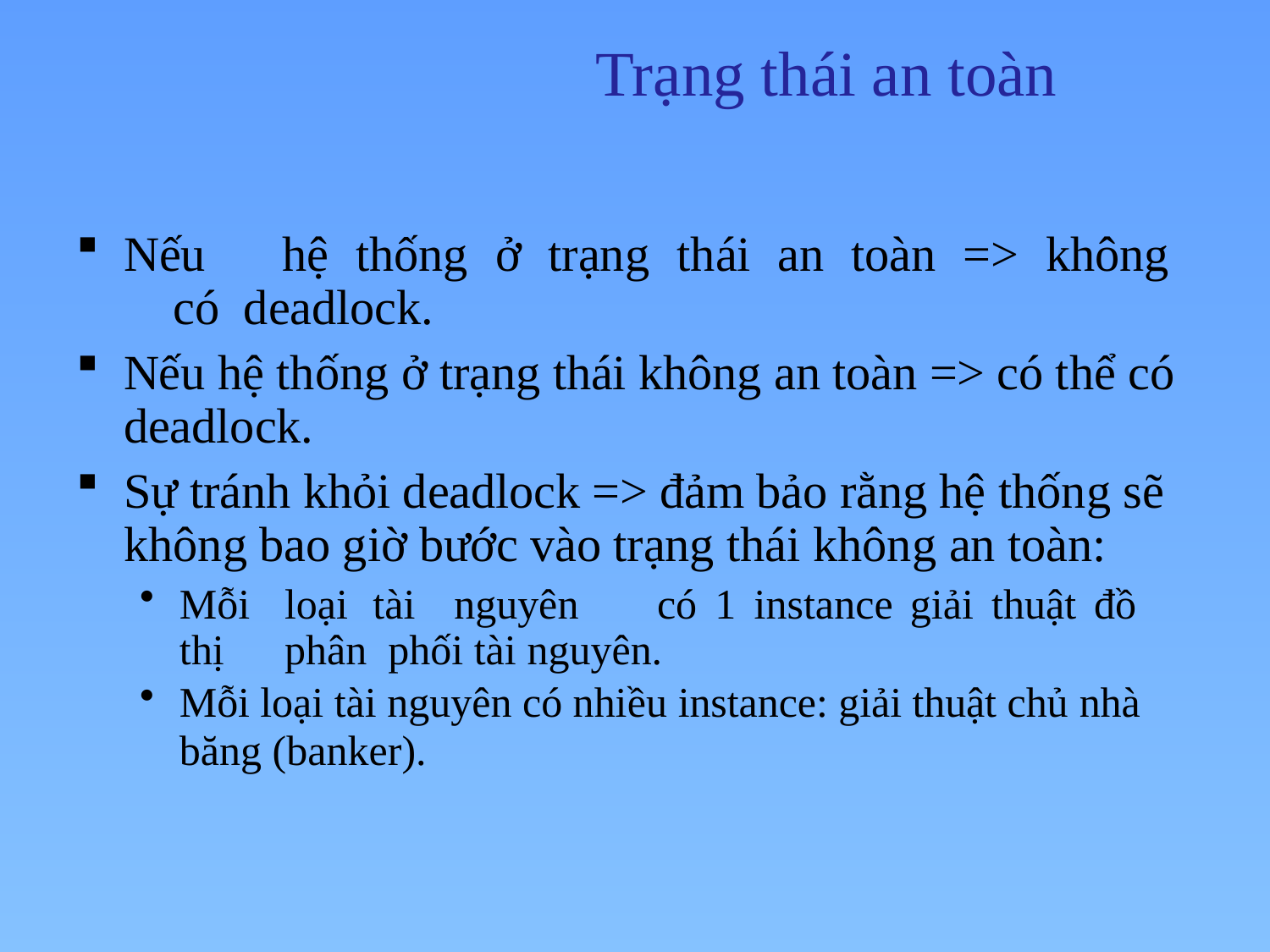

# Trạng thái an toàn
Nếu	hệ	thống	ở	trạng	thái	an	toàn	=>	không	có  deadlock.
Nếu hệ thống ở trạng thái không an toàn => có thể có  deadlock.
Sự tránh khỏi deadlock => đảm bảo rằng hệ thống sẽ  không bao giờ bước vào trạng thái không an toàn:
Mỗi	loại	tài	nguyên	có	1	instance	giải	thuật	đồ	thị	phân  phối tài nguyên.
Mỗi loại tài nguyên có nhiều instance: giải thuật chủ nhà
băng (banker).